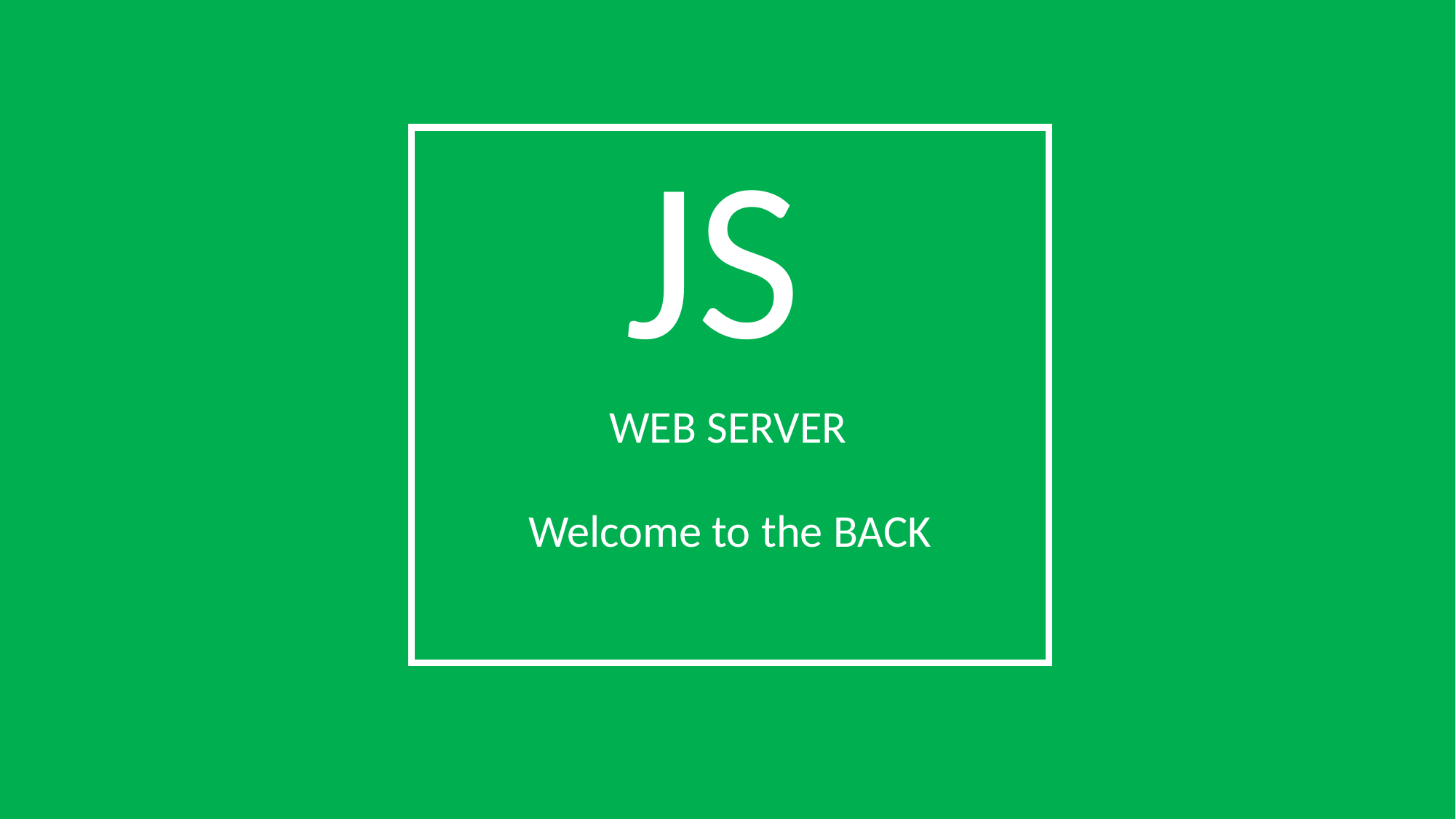

JS

WEB SERVER
Welcome to the BACK